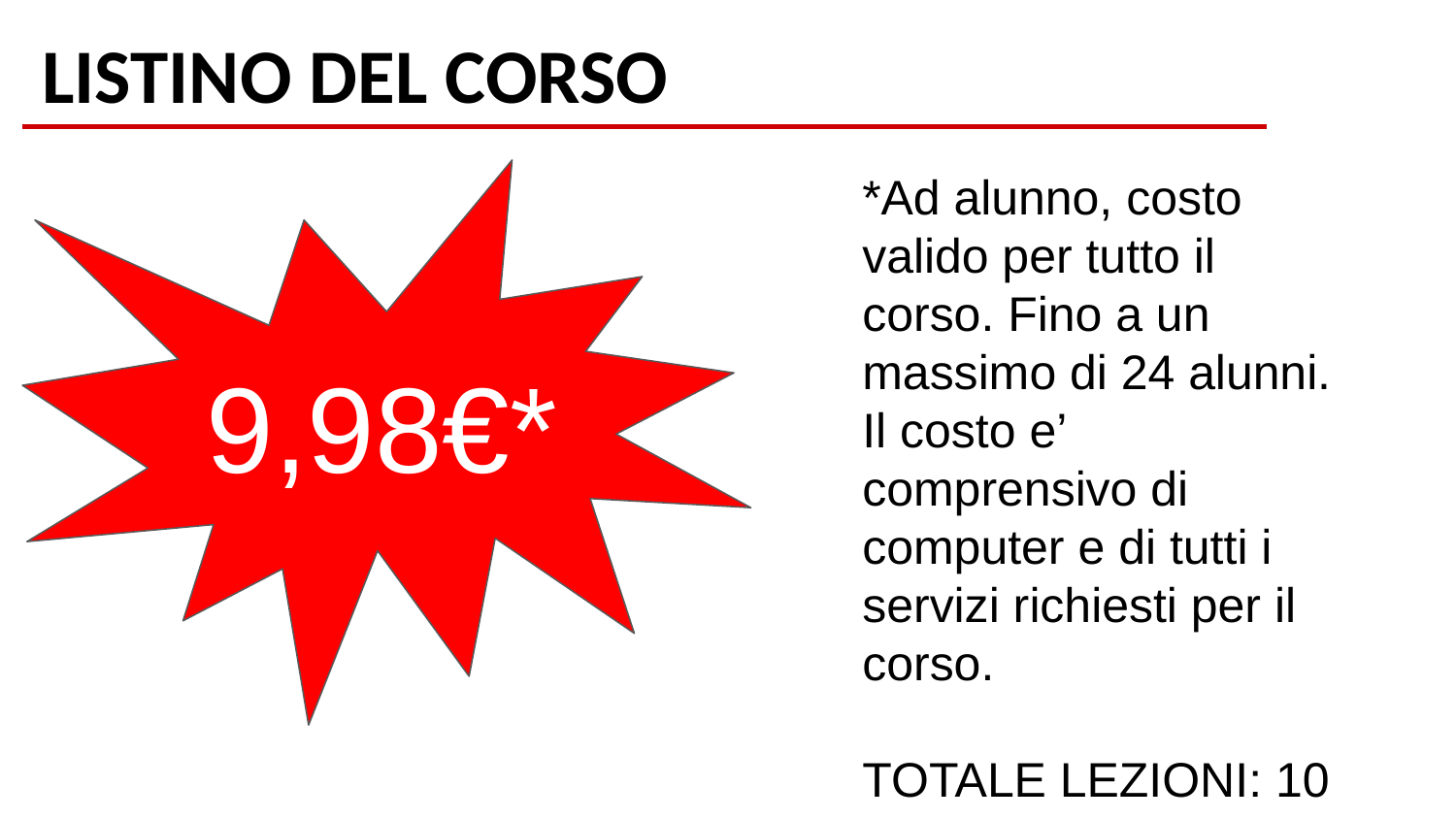

# LISTINO DEL CORSO
*Ad alunno, costo valido per tutto il corso. Fino a un massimo di 24 alunni.
Il costo e’ comprensivo di computer e di tutti i servizi richiesti per il corso.

TOTALE LEZIONI: 10
9,98€*